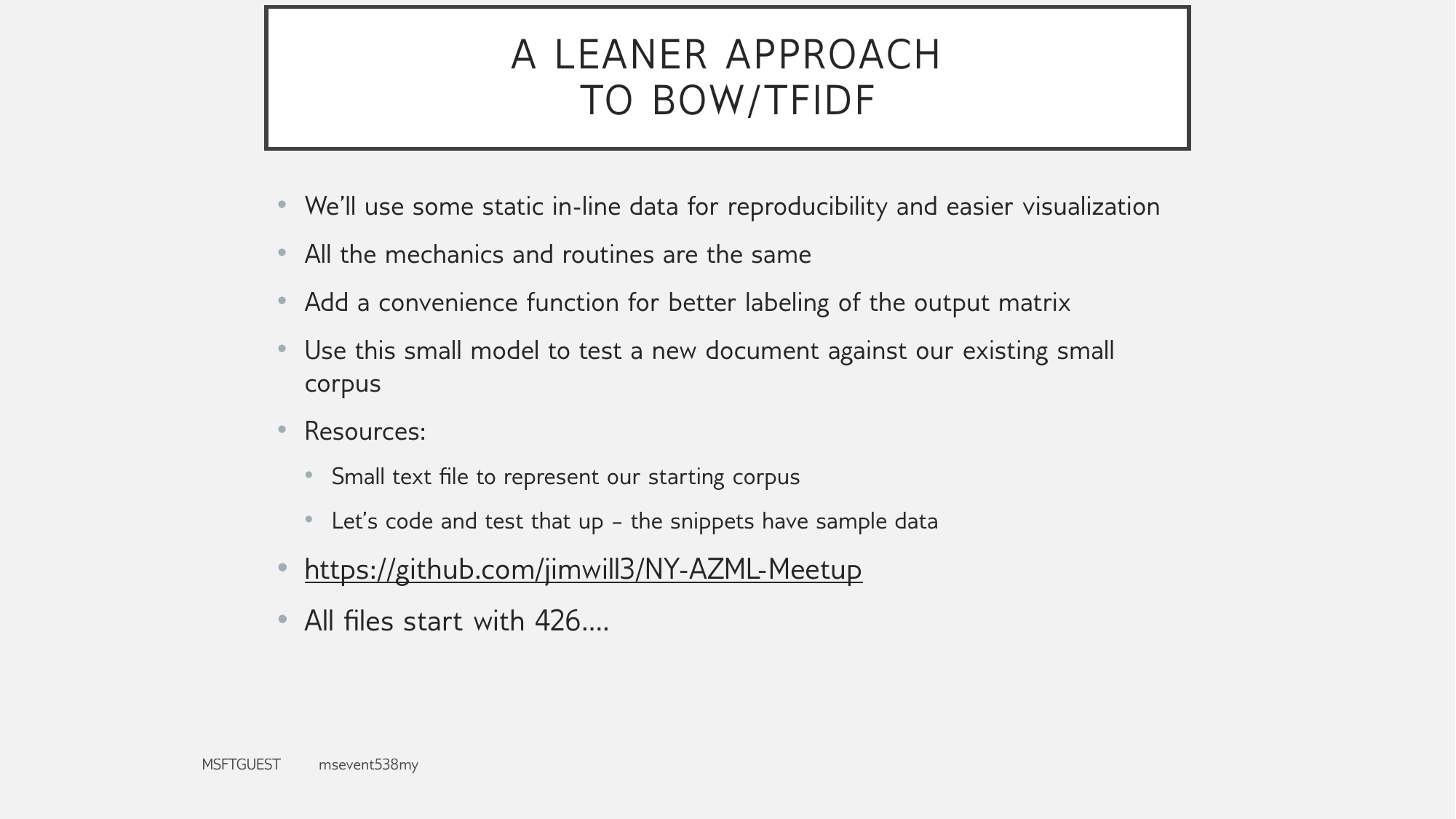

# A leaner approach to BOW/TFIDF
We’ll use some static in-line data for reproducibility and easier visualization
All the mechanics and routines are the same
Add a convenience function for better labeling of the output matrix
Use this small model to test a new document against our existing small corpus
Resources:
Small text file to represent our starting corpus
Let’s code and test that up – the snippets have sample data
https://github.com/jimwill3/NY-AZML-Meetup
All files start with 426….

MSFTGUEST        msevent538my